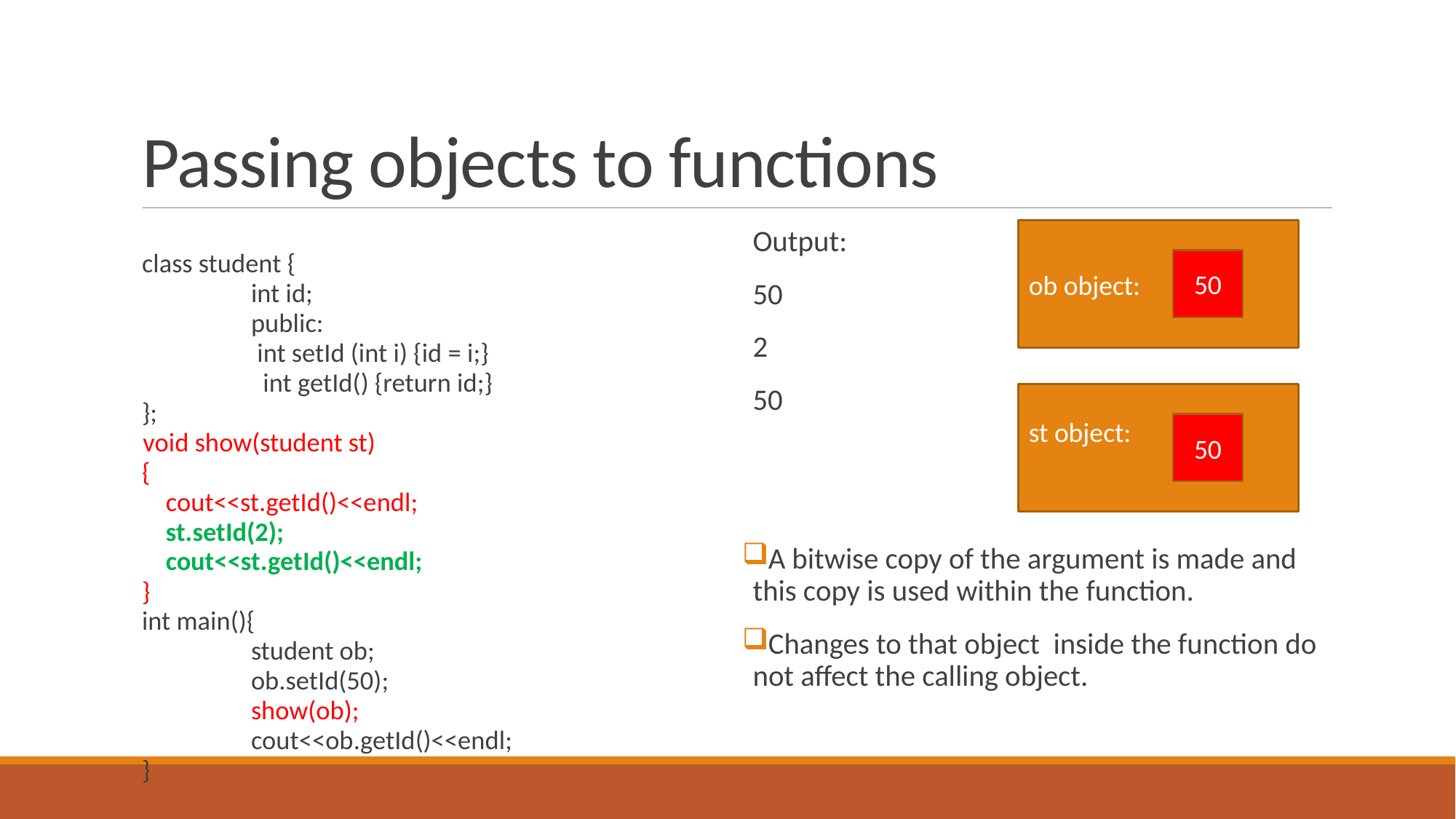

# Passing objects to functions

class student {
	int id;
	public:
	 int setId (int i) {id = i;}
	  int getId() {return id;}
};
  void show(student st)
{
    cout<<st.getId()<<endl;
    st.setId(2);
    cout<<st.getId()<<endl;
}
int main(){
	student ob;
	ob.setId(50);
	show(ob);
	cout<<ob.getId()<<endl;
}

Output:
50
2
50

A bitwise copy of the argument is made and this copy is used within the function.
Changes to that object  inside the function do not affect the calling object.
ob object:
50
st object:

2
50